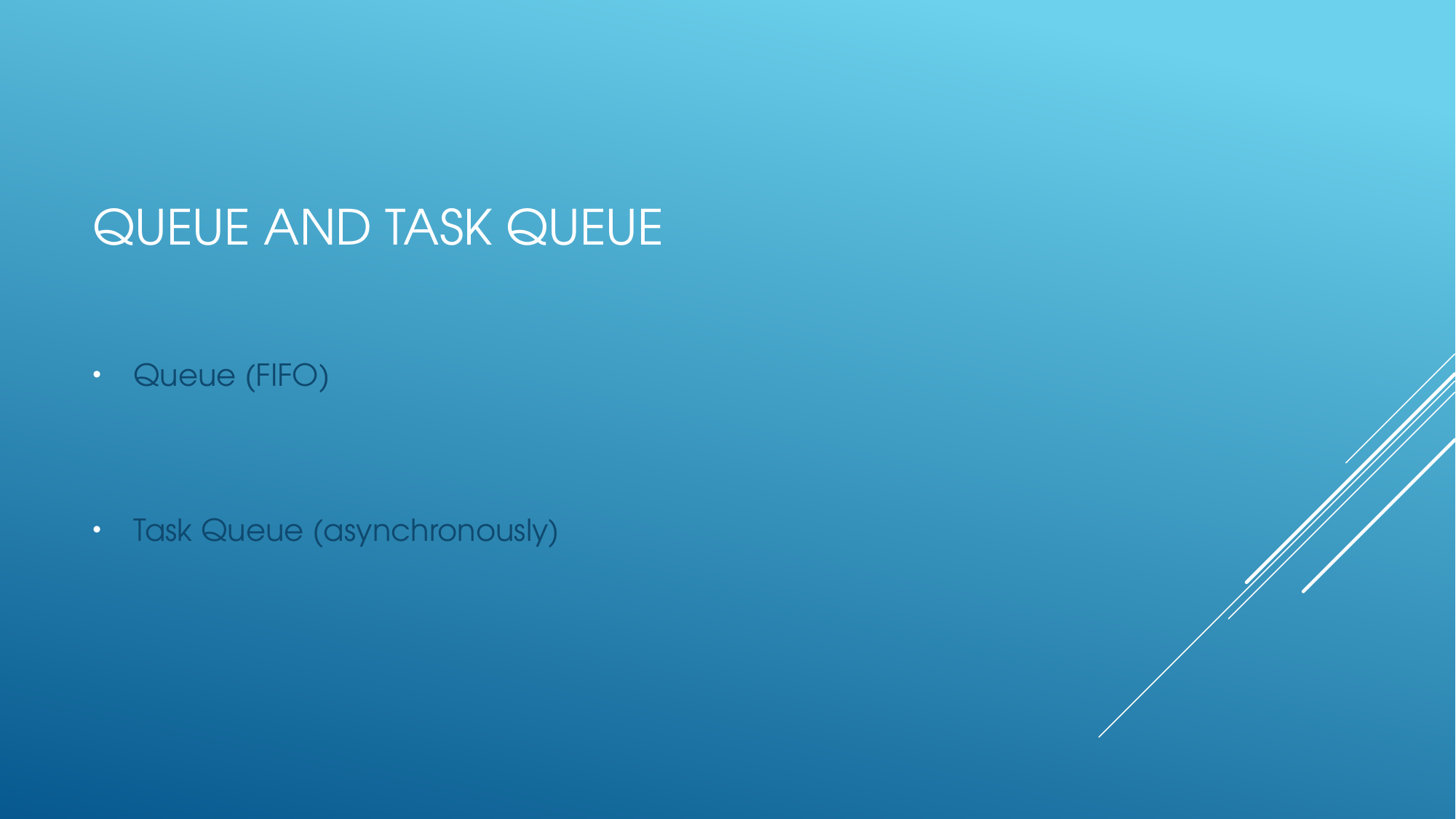

# Queue and task queue
Queue (FIFO)

Task Queue (asynchronously)